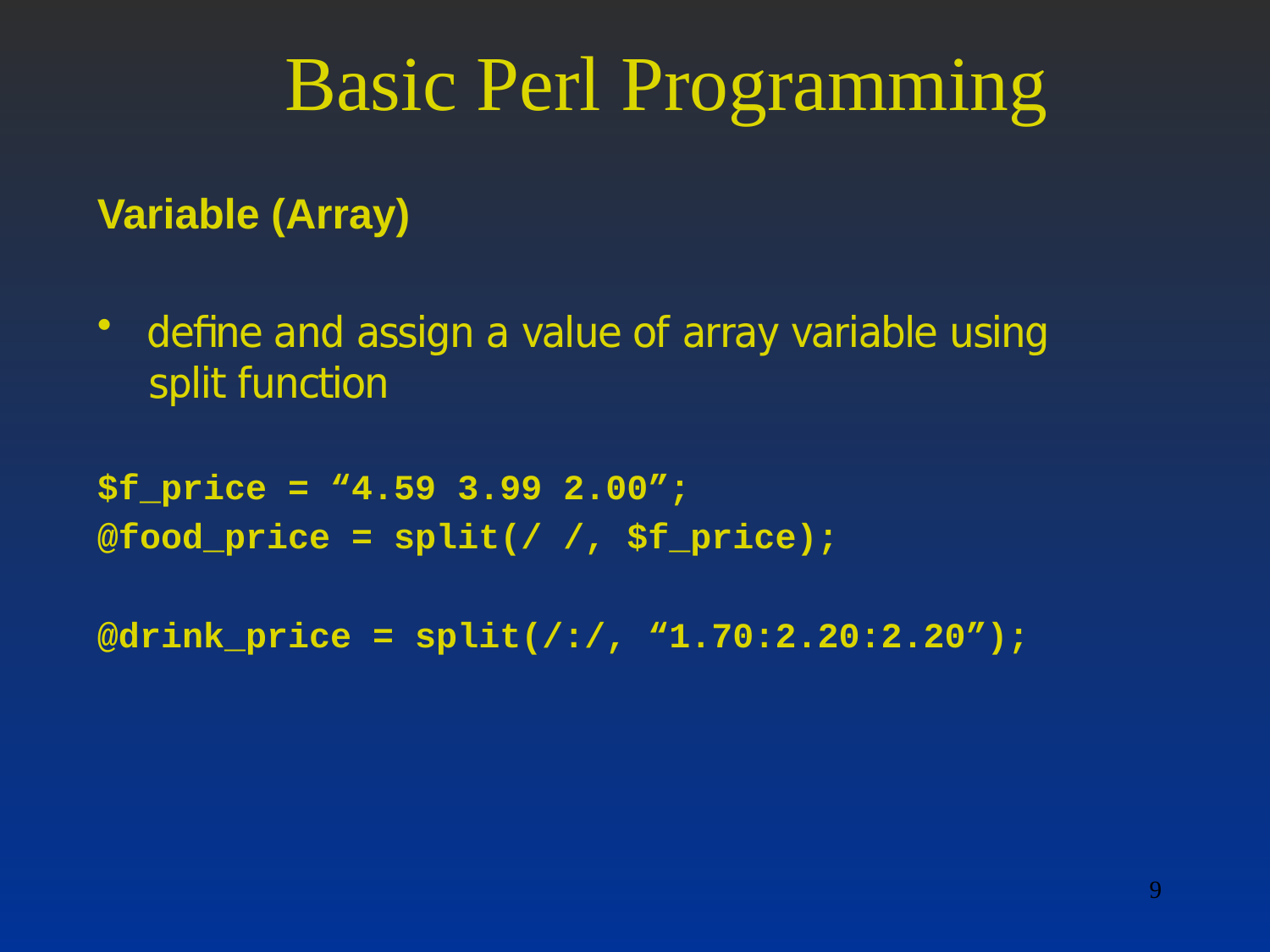

# Basic Perl Programming
Variable (Array)

   define and assign a value of array variable using
    split function
$f_price = “4.59 3.99 2.00”;
@food_price = split(/ /, $f_price);

@drink_price = split(/:/, “1.70:2.20:2.20”);
9